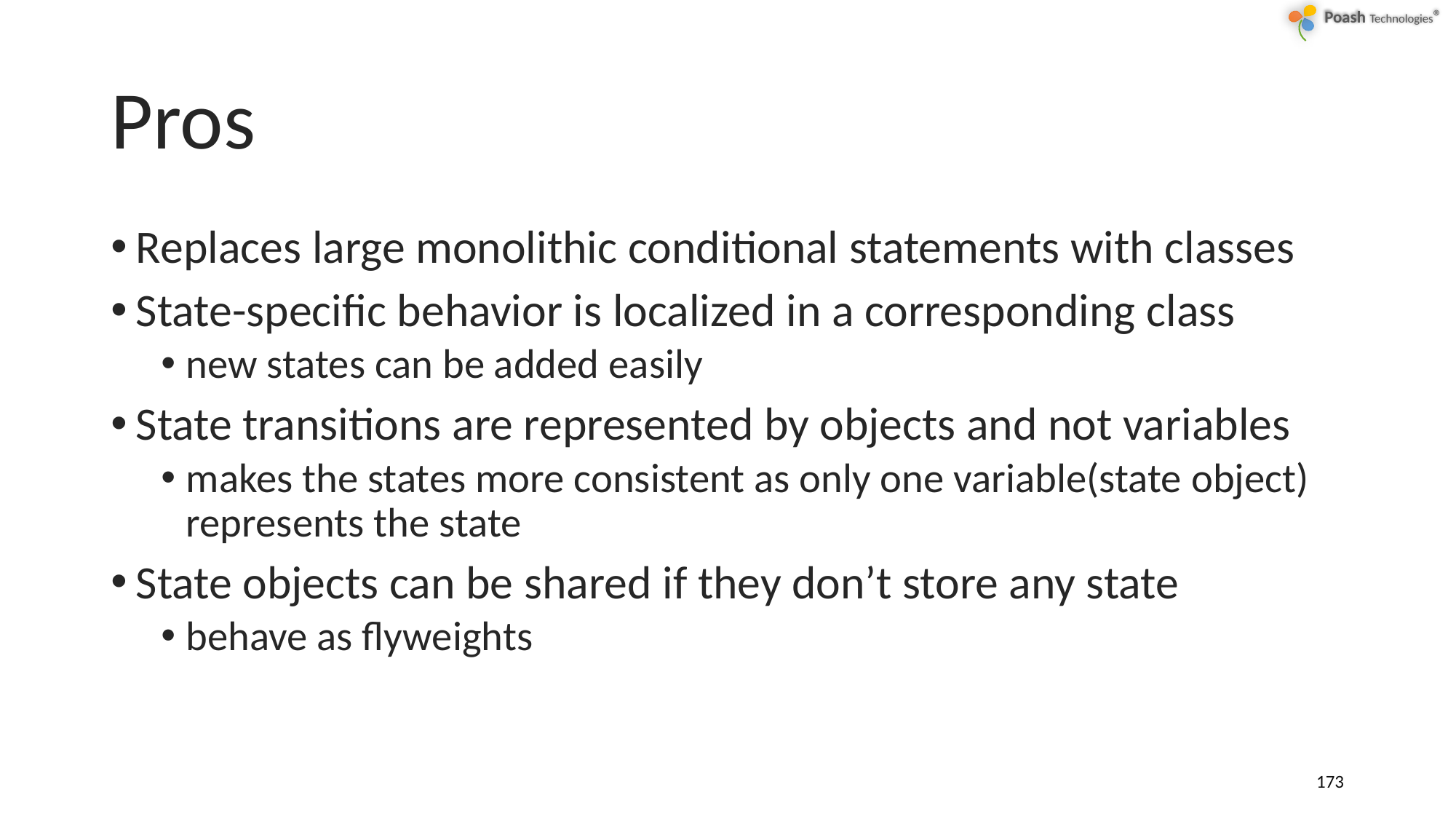

# Pros
Replaces large monolithic conditional statements with classes
State-specific behavior is localized in a corresponding class
new states can be added easily
State transitions are represented by objects and not variables
makes the states more consistent as only one variable(state object) represents the state
State objects can be shared if they don’t store any state
behave as flyweights

173